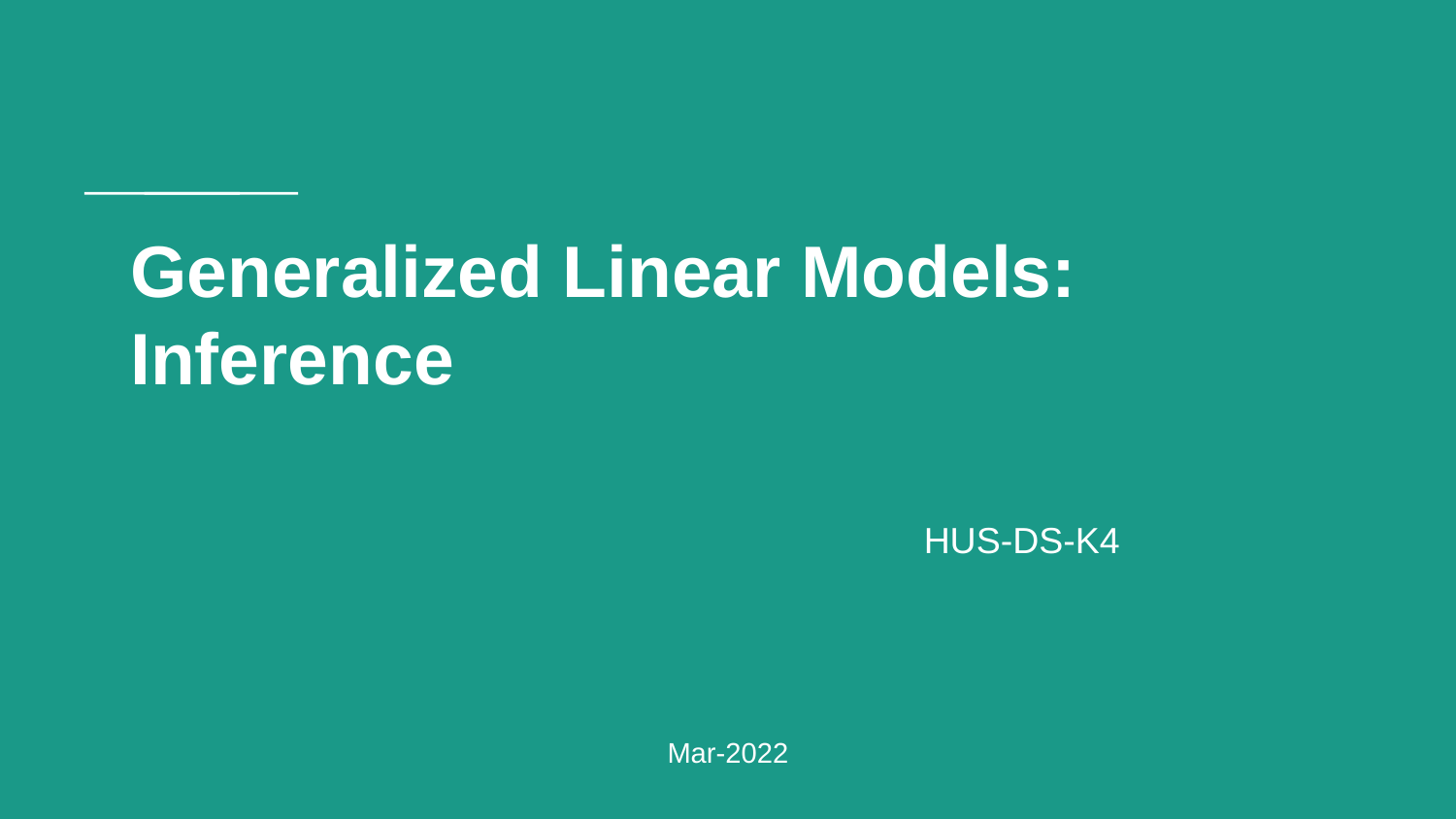

# Generalized Linear Models: Inference
HUS-DS-K4

Mar-2022